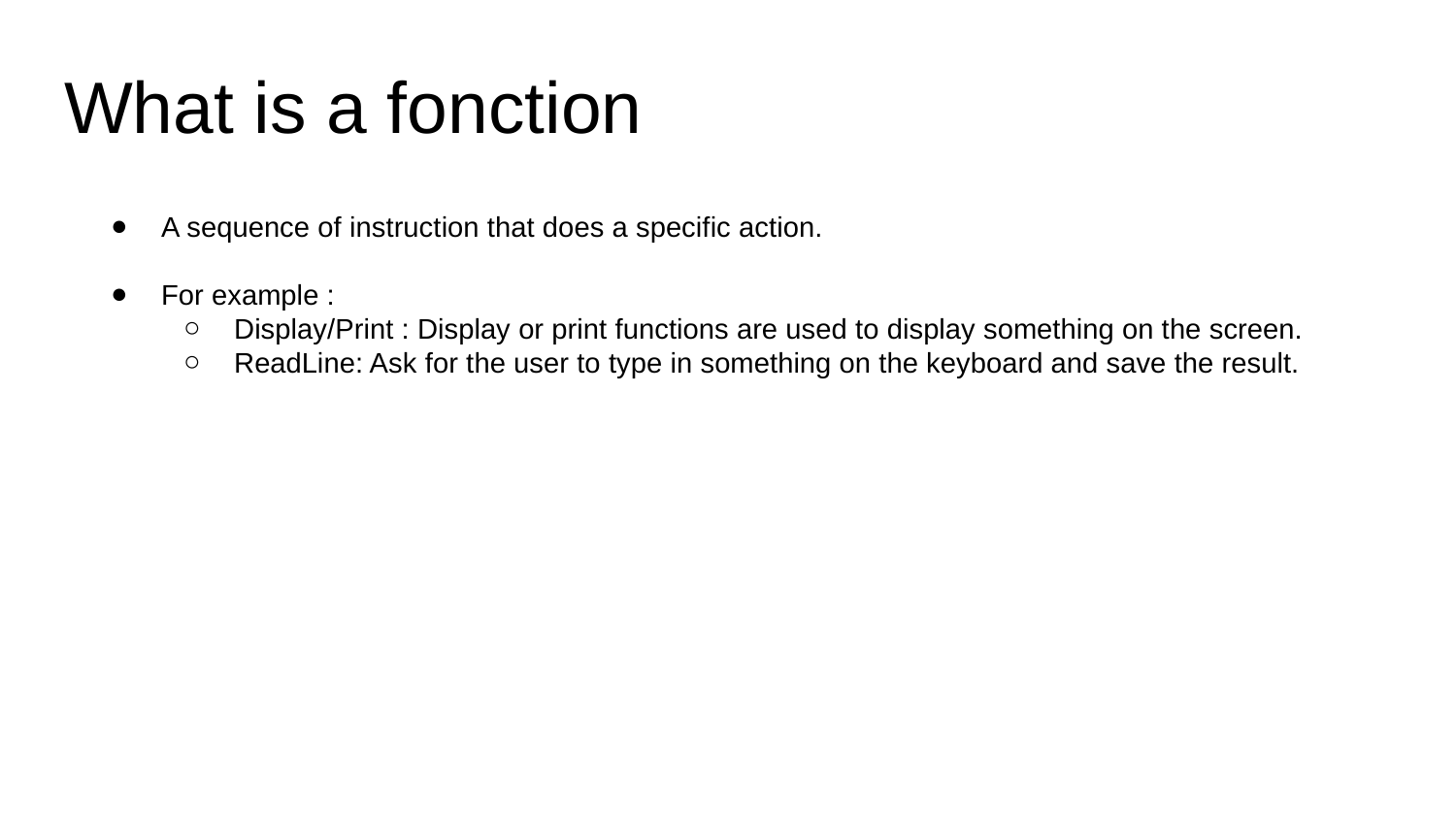

# What is a fonction
A sequence of instruction that does a specific action.

For example :
Display/Print : Display or print functions are used to display something on the screen.
ReadLine: Ask for the user to type in something on the keyboard and save the result.